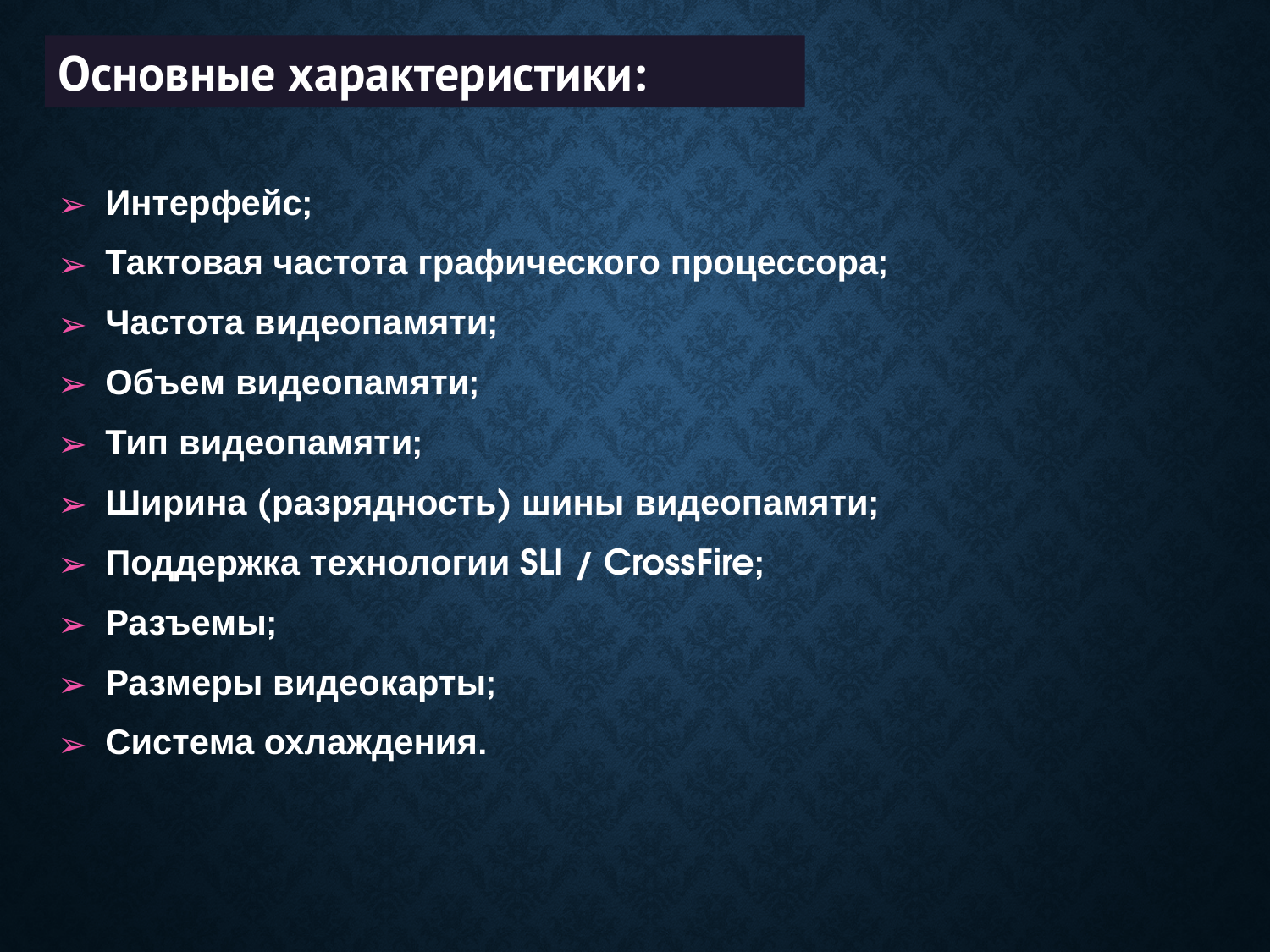

Основные характеристики:
Интерфейс;
Тактовая частота графического процессора;
Частота видеопамяти;
Объем видеопамяти;
Тип видеопамяти;
Ширина (разрядность) шины видеопамяти;
Поддержка технологии SLI / CrossFire;
Разъемы;
Размеры видеокарты;
Система охлаждения.